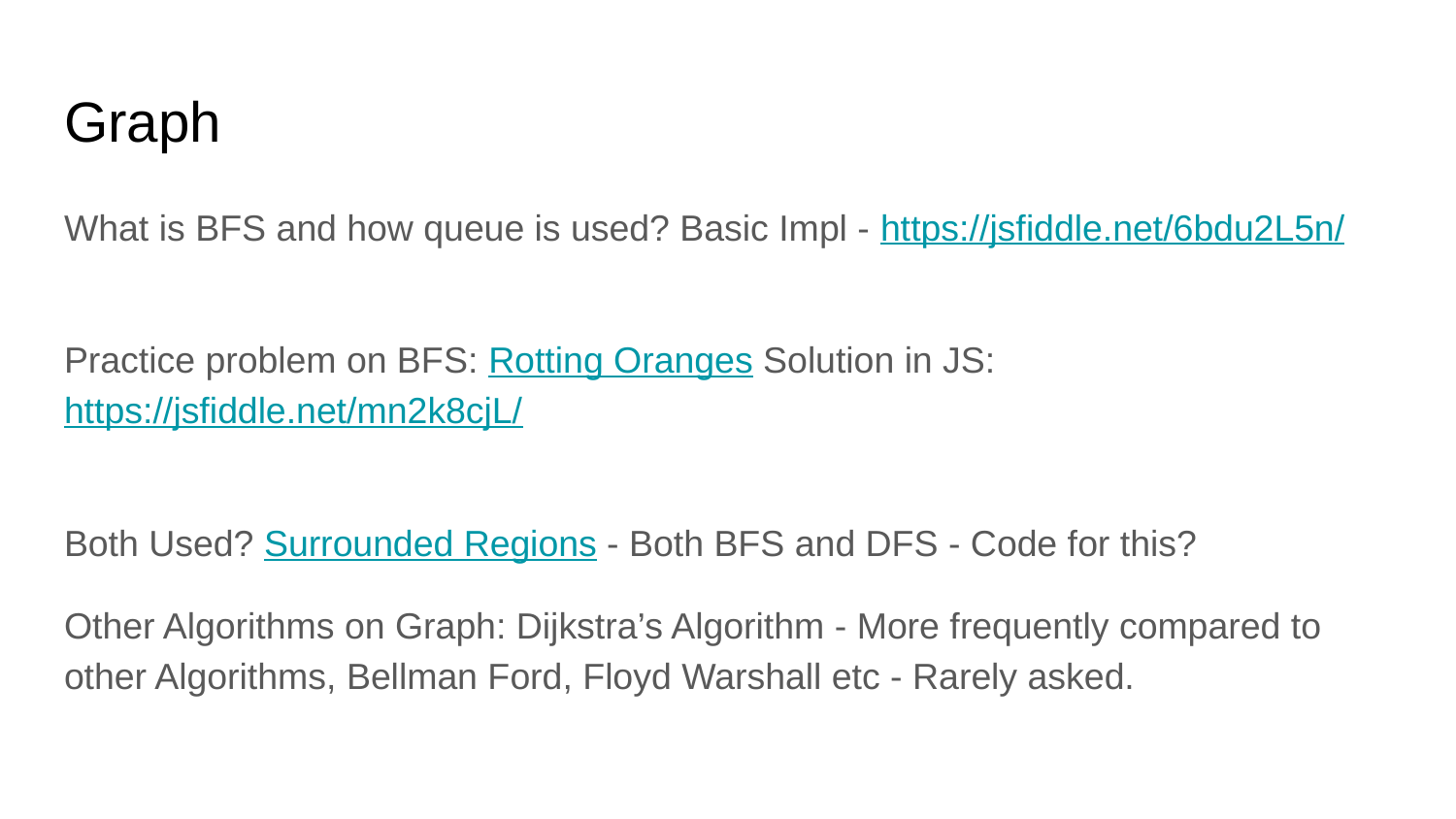

# Graph
What is BFS and how queue is used? Basic Impl - https://jsfiddle.net/6bdu2L5n/
Practice problem on BFS: Rotting Oranges Solution in JS: https://jsfiddle.net/mn2k8cjL/
Both Used? Surrounded Regions - Both BFS and DFS - Code for this?
Other Algorithms on Graph: Dijkstra’s Algorithm - More frequently compared to other Algorithms, Bellman Ford, Floyd Warshall etc - Rarely asked.